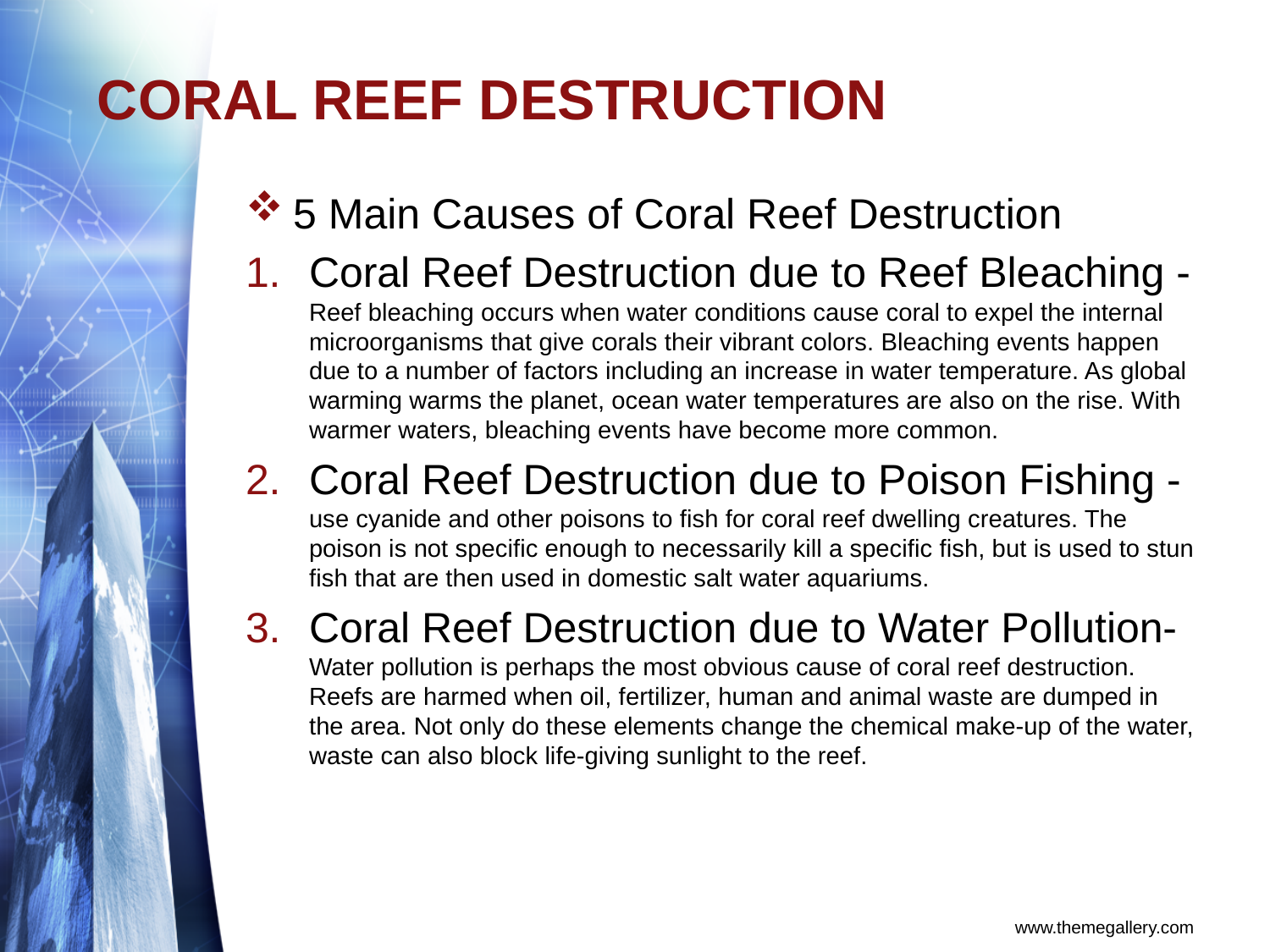

# CORAL REEF DESTRUCTION
5 Main Causes of Coral Reef Destruction
Coral Reef Destruction due to Reef Bleaching - Reef bleaching occurs when water conditions cause coral to expel the internal microorganisms that give corals their vibrant colors. Bleaching events happen due to a number of factors including an increase in water temperature. As global warming warms the planet, ocean water temperatures are also on the rise. With warmer waters, bleaching events have become more common.
Coral Reef Destruction due to Poison Fishing - use cyanide and other poisons to fish for coral reef dwelling creatures. The poison is not specific enough to necessarily kill a specific fish, but is used to stun fish that are then used in domestic salt water aquariums.
Coral Reef Destruction due to Water Pollution-Water pollution is perhaps the most obvious cause of coral reef destruction. Reefs are harmed when oil, fertilizer, human and animal waste are dumped in the area. Not only do these elements change the chemical make-up of the water, waste can also block life-giving sunlight to the reef.

www.themegallery.com